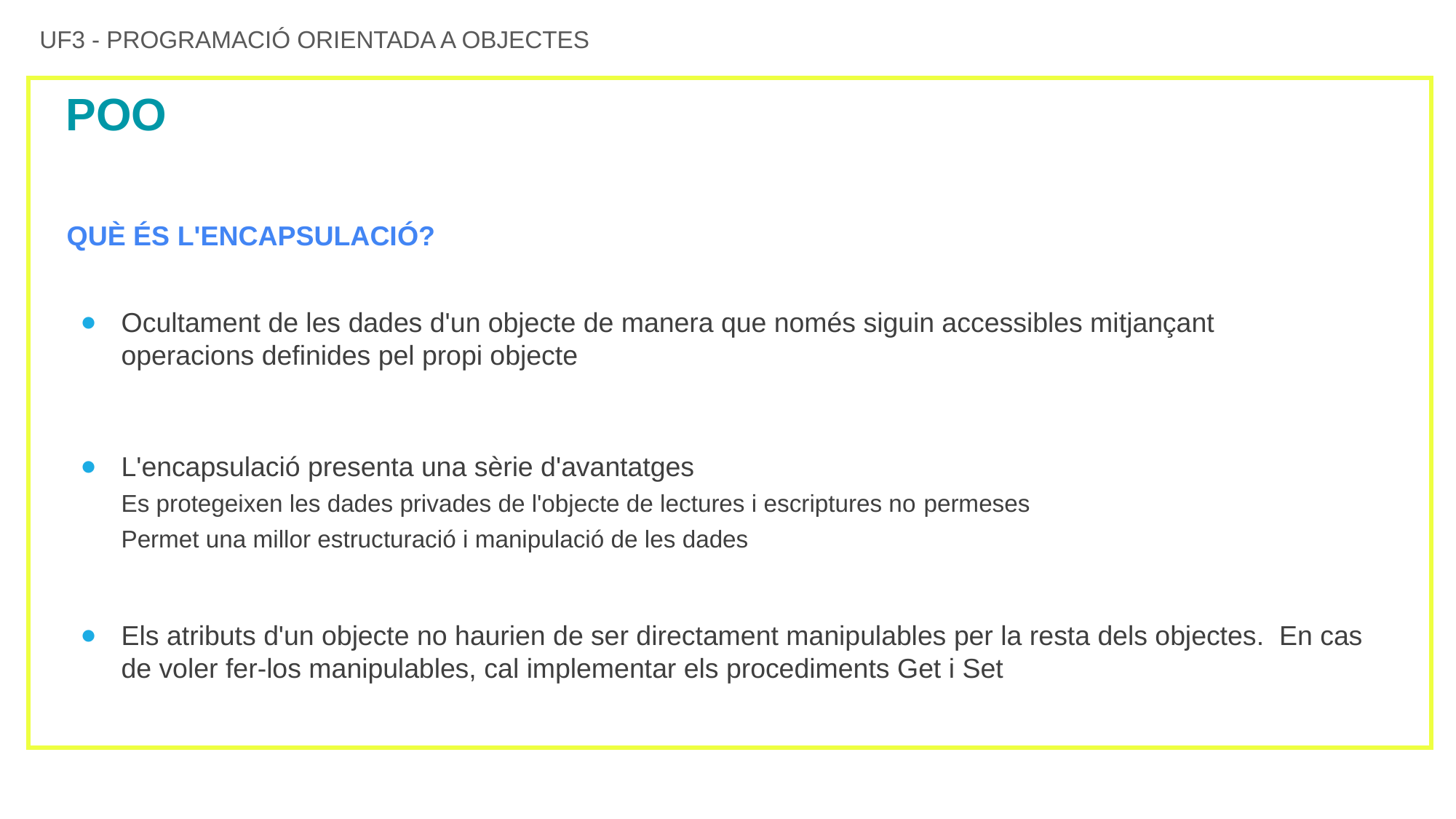

UF3 - PROGRAMACIÓ ORIENTADA A OBJECTES
# POO

QUÈ ÉS L'ENCAPSULACIÓ?

Ocultament de les dades d'un objecte de manera que només siguin accessibles mitjançant  operacions definides pel propi objecte

L'encapsulació presenta una sèrie d'avantatges
Es protegeixen les dades privades de l'objecte de lectures i escriptures no permeses
Permet una millor estructuració i manipulació de les dades

Els atributs d'un objecte no haurien de ser directament manipulables per la resta dels objectes.  En cas de voler fer-los manipulables, cal implementar els procediments Get i Set